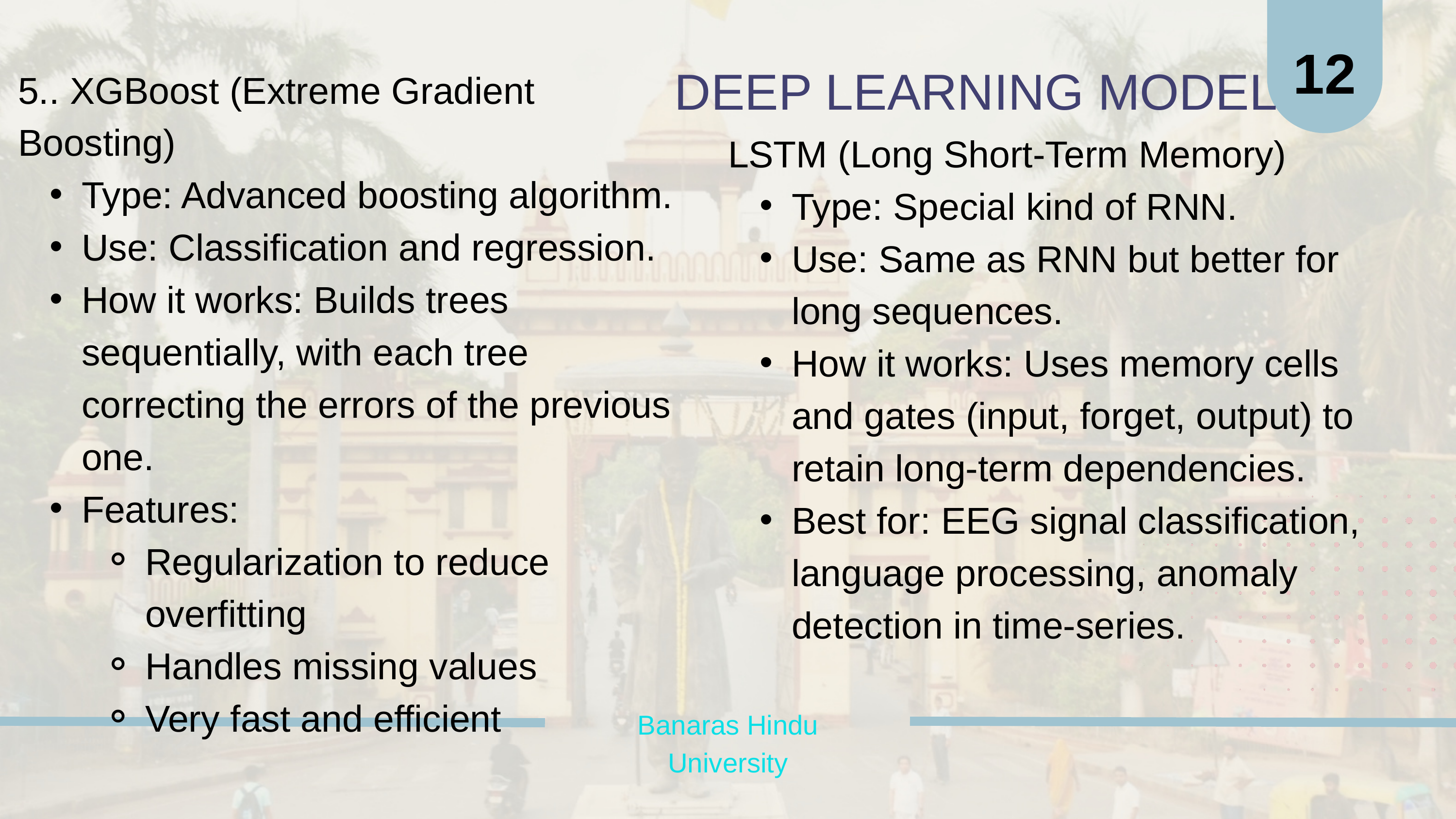

12
DEEP LEARNING MODEL
5.. XGBoost (Extreme Gradient Boosting)
Type: Advanced boosting algorithm.
Use: Classification and regression.
How it works: Builds trees sequentially, with each tree correcting the errors of the previous one.
Features:
Regularization to reduce overfitting
Handles missing values
Very fast and efficient

LSTM (Long Short-Term Memory)
Type: Special kind of RNN.
Use: Same as RNN but better for long sequences.
How it works: Uses memory cells and gates (input, forget, output) to retain long-term dependencies.
Best for: EEG signal classification, language processing, anomaly detection in time-series.

Banaras Hindu University